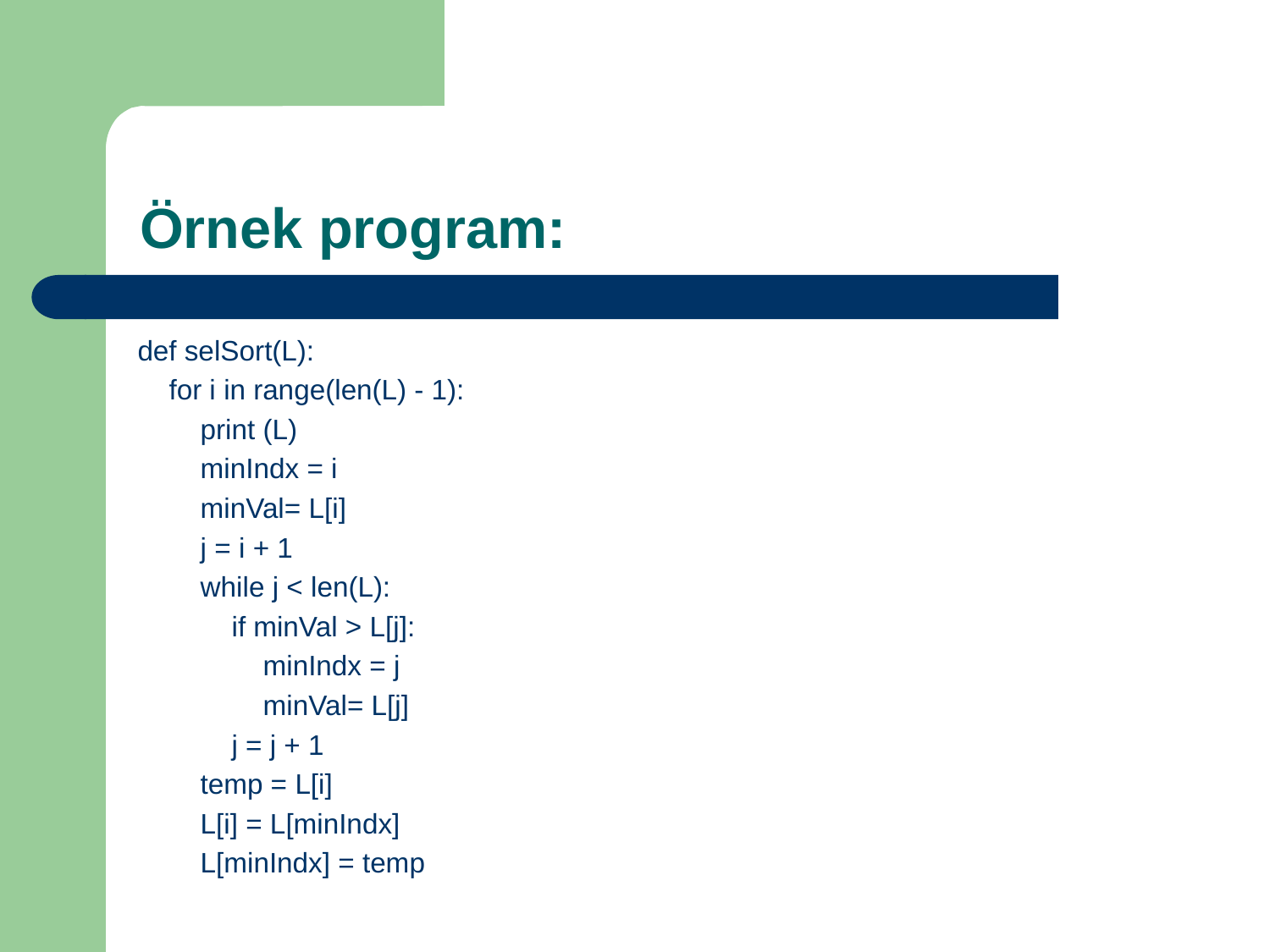

# Örnek program:
def selSort(L):
    for i in range(len(L) - 1):
        print (L)
        minIndx = i
        minVal= L[i]
        j = i + 1
        while j < len(L):
            if minVal > L[j]:
                minIndx = j
                minVal= L[j]
            j = j + 1
        temp = L[i]
        L[i] = L[minIndx]
        L[minIndx] = temp